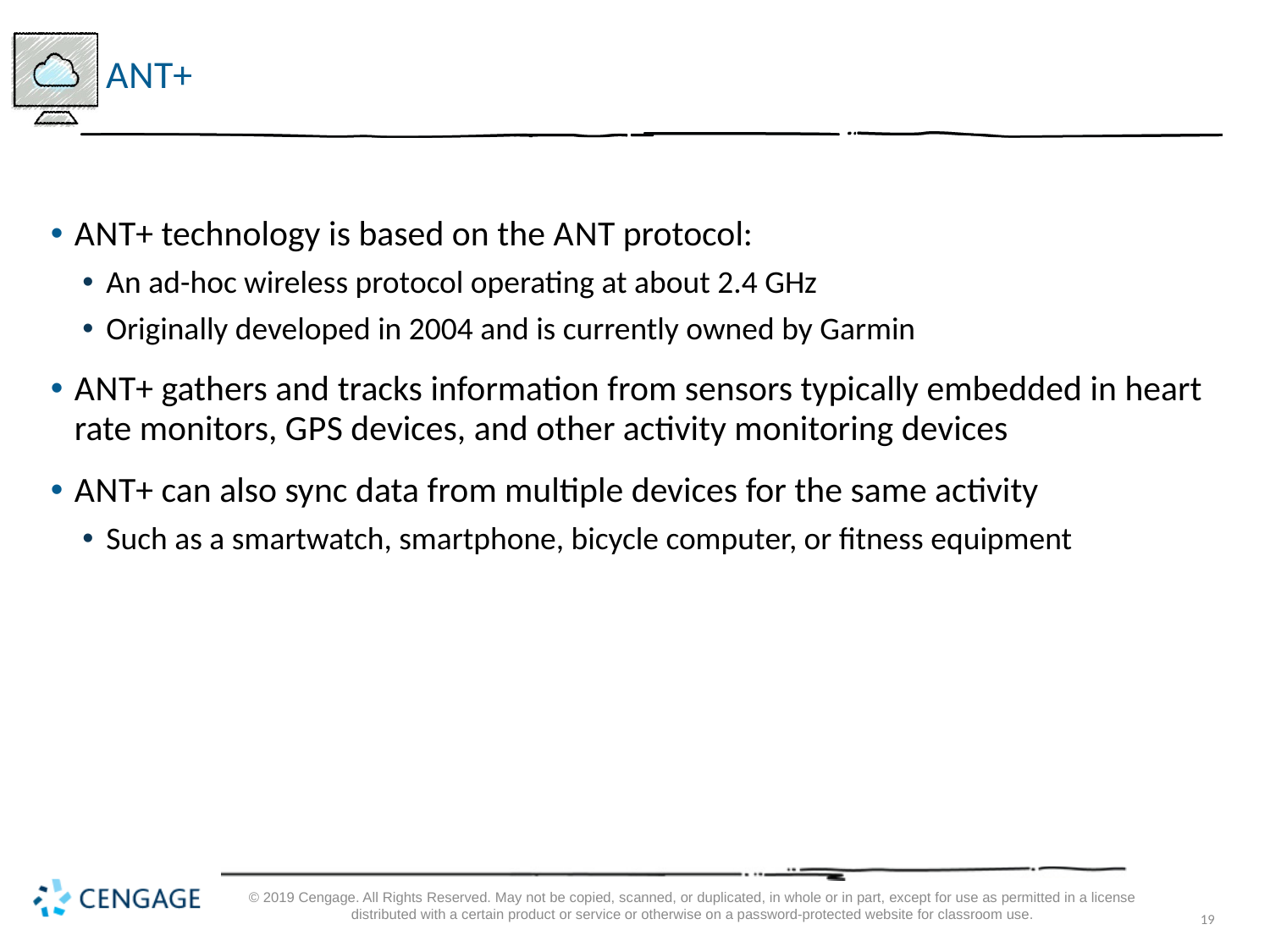

# A N T+
A N T+ technology is based on the A N T protocol:
An ad-hoc wireless protocol operating at about 2.4 GHz
Originally developed in 2004 and is currently owned by Garmin
A N T+ gathers and tracks information from sensors typically embedded in heart rate monitors, G P S devices, and other activity monitoring devices
A N T+ can also sync data from multiple devices for the same activity
Such as a smartwatch, smartphone, bicycle computer, or fitness equipment
© 2019 Cengage. All Rights Reserved. May not be copied, scanned, or duplicated, in whole or in part, except for use as permitted in a license distributed with a certain product or service or otherwise on a password-protected website for classroom use.